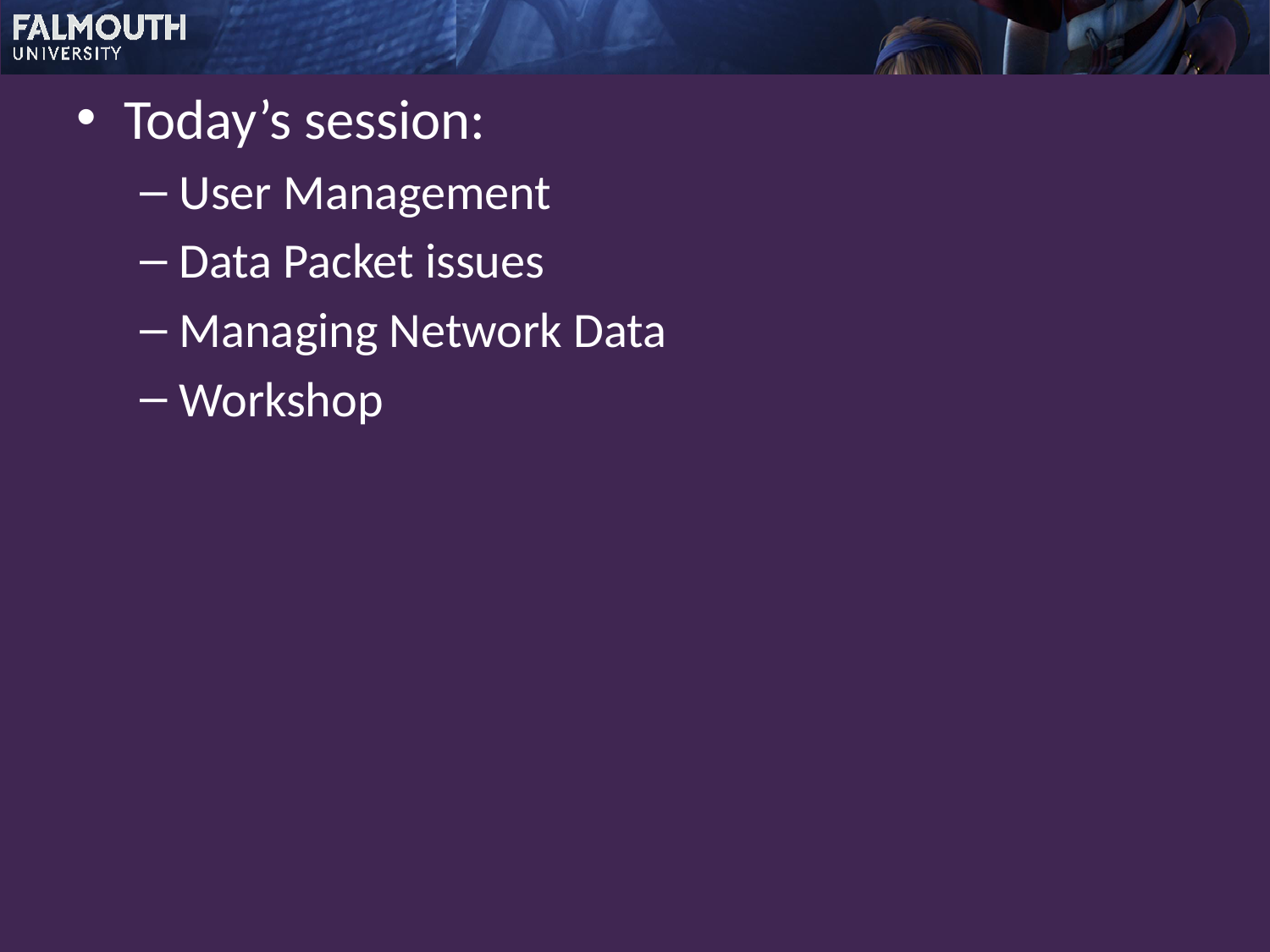

Today’s session:
User Management
Data Packet issues
Managing Network Data
Workshop